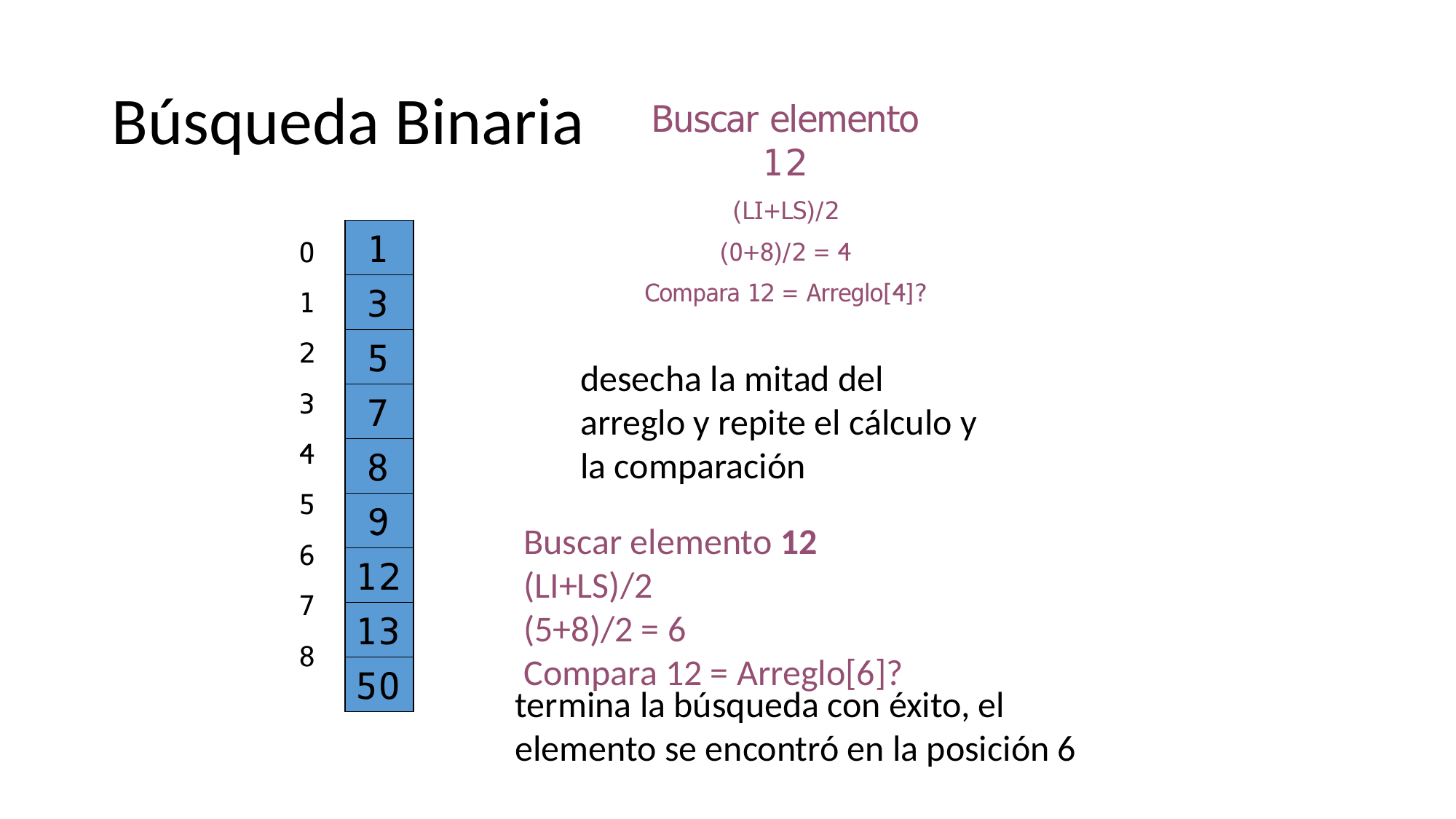

# Búsqueda Binaria
Buscar elemento 12
(LI+LS)/2
(0+8)/2 = 4
Compara 12 = Arreglo[4]?
1
0
1
2
3
4
5
6
7
8
3
5
desecha la mitad del arreglo y repite el cálculo y la comparación

7
8
9
Buscar elemento 12
(LI+LS)/2
(5+8)/2 = 6
Compara 12 = Arreglo[6]?
12
13
50
termina la búsqueda con éxito, el elemento se encontró en la posición 6